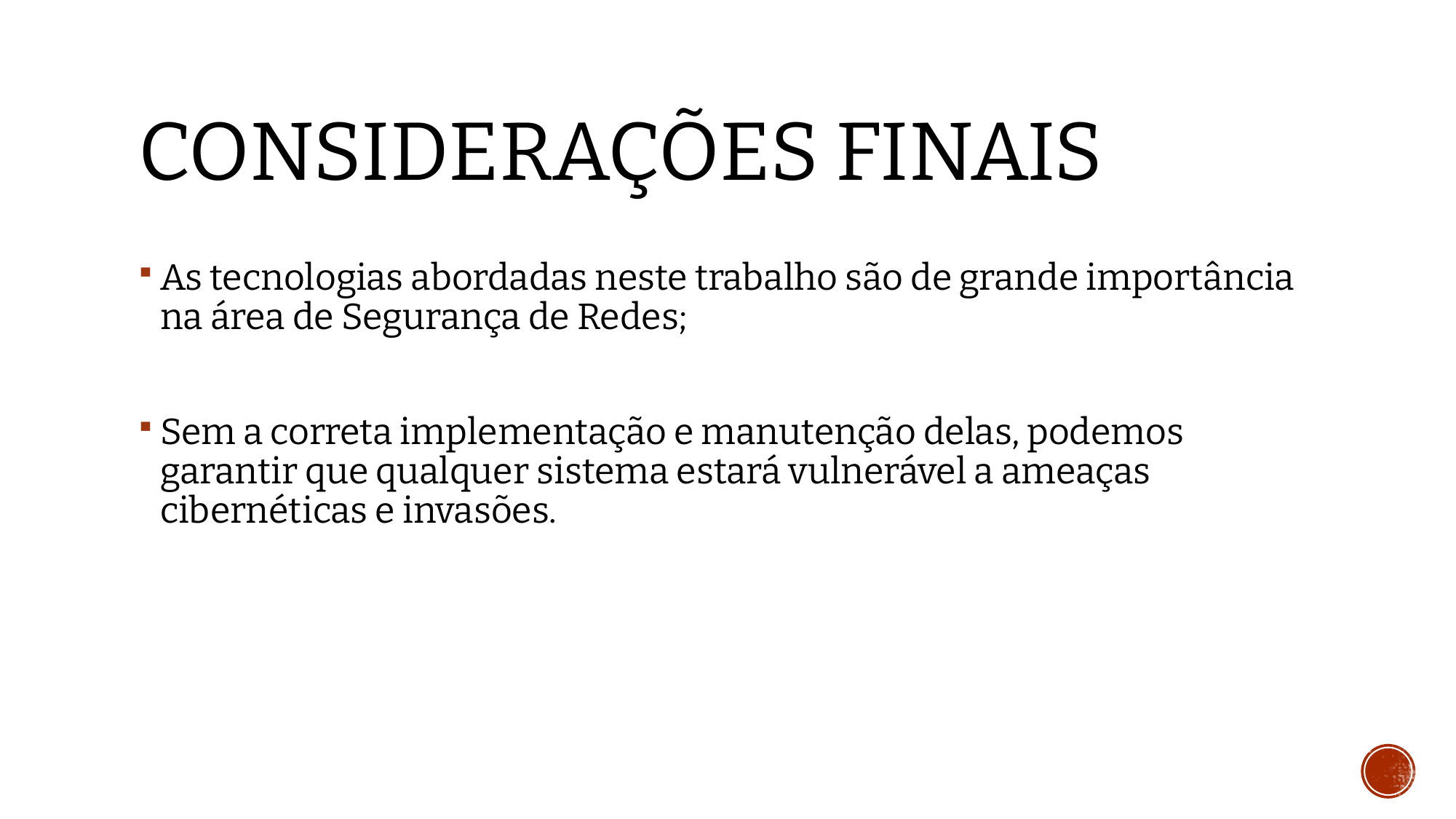

CONSIDERAÇÕES FINAIS
As tecnologias abordadas neste trabalho são de grande importância na área de Segurança de Redes;

Sem a correta implementação e manutenção delas, podemos garantir que qualquer sistema estará vulnerável a ameaças cibernéticas e invasões.